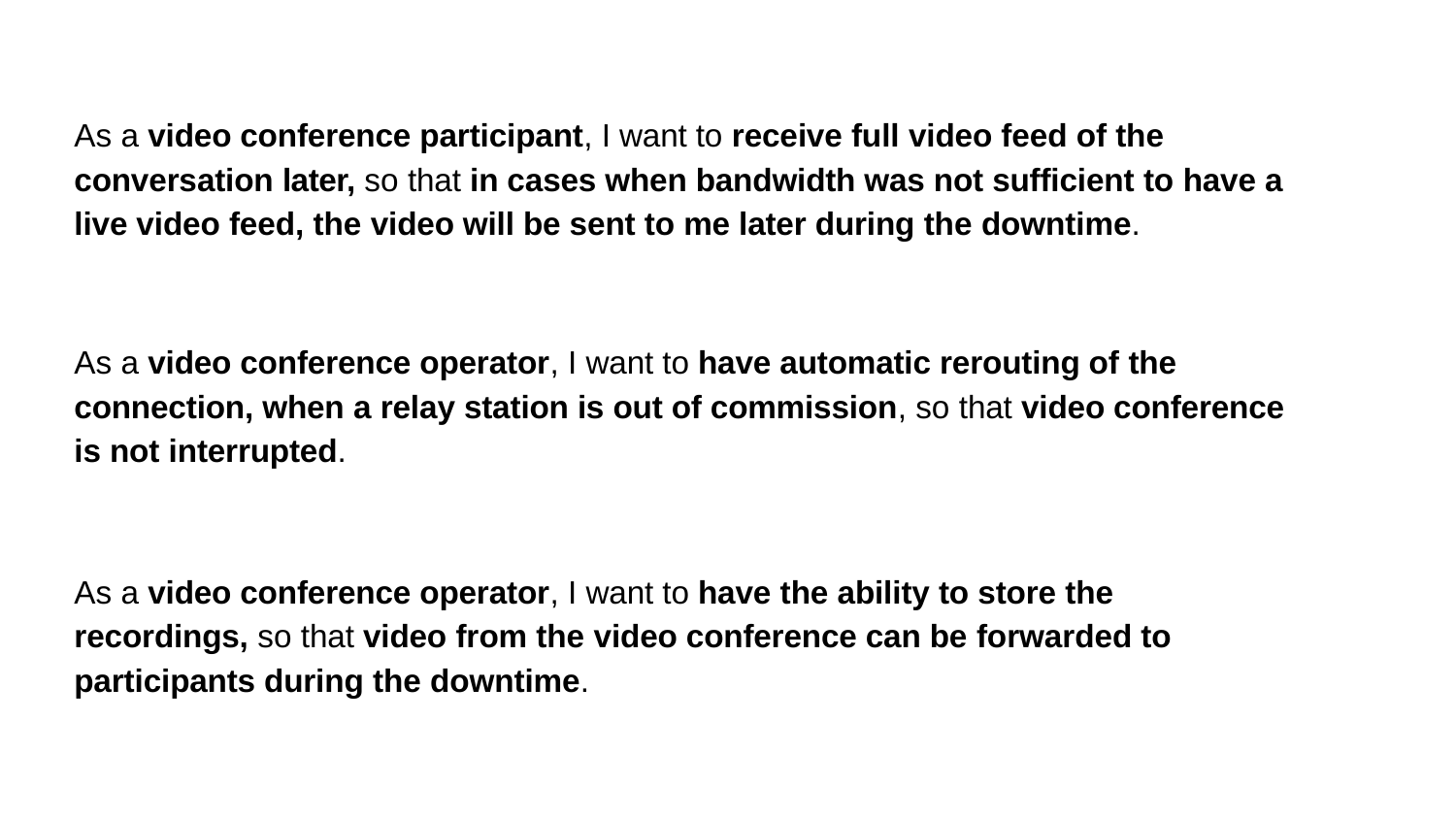

# As a video conference participant, I want to receive full video feed of the  conversation later, so that in cases when bandwidth was not sufficient to have a  live video feed, the video will be sent to me later during the downtime.
As a video conference operator, I want to have automatic rerouting of the  connection, when a relay station is out of commission, so that video conference  is not interrupted.

As a video conference operator, I want to have the ability to store the  recordings, so that video from the video conference can be forwarded to  participants during the downtime.